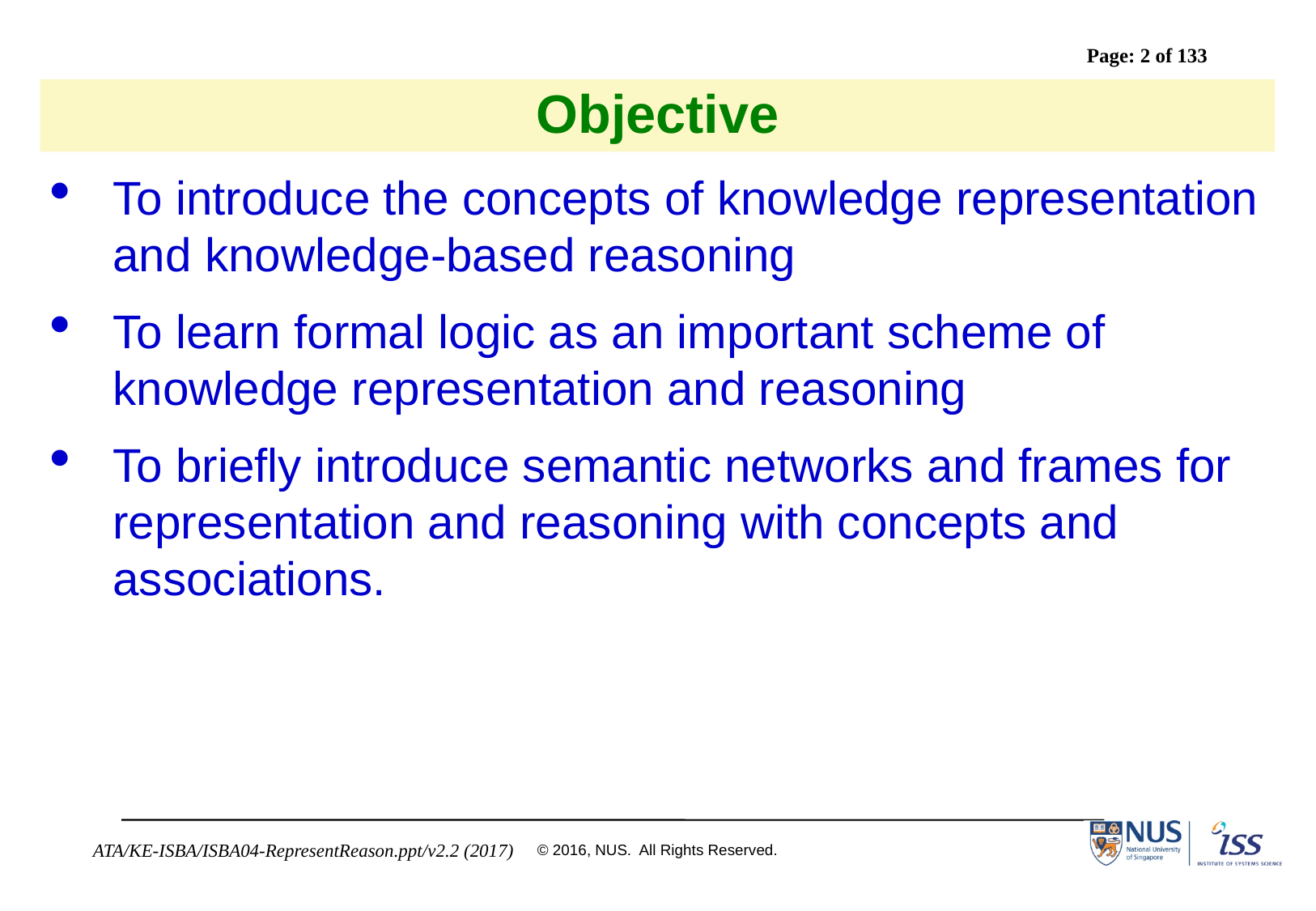

# Objective
To introduce the concepts of knowledge representation and knowledge-based reasoning
To learn formal logic as an important scheme of knowledge representation and reasoning
To briefly introduce semantic networks and frames for representation and reasoning with concepts and associations.